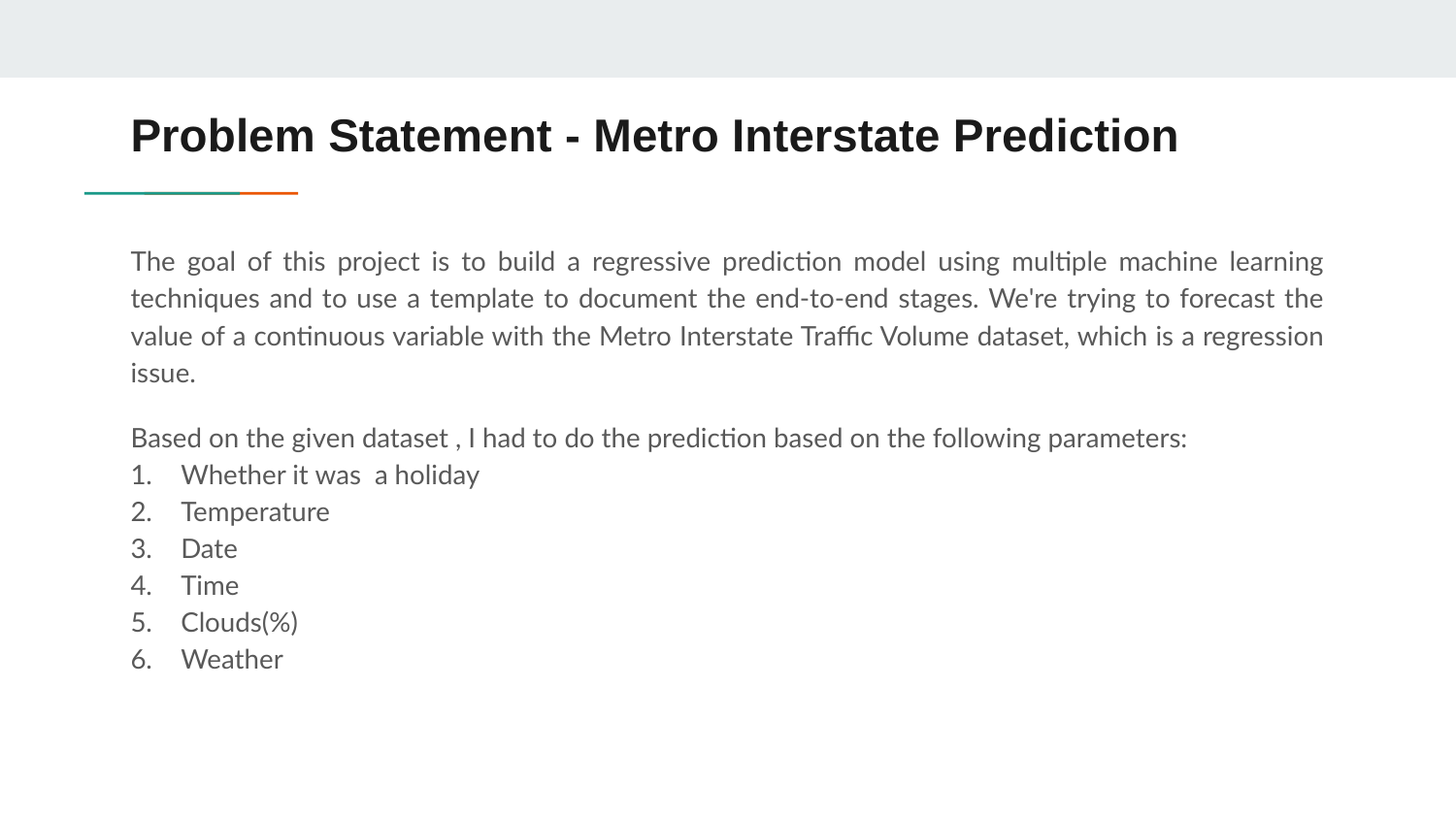

# Problem Statement - Metro Interstate Prediction
The goal of this project is to build a regressive prediction model using multiple machine learning techniques and to use a template to document the end-to-end stages. We're trying to forecast the value of a continuous variable with the Metro Interstate Traffic Volume dataset, which is a regression issue.

Based on the given dataset , I had to do the prediction based on the following parameters:
Whether it was  a holiday
Temperature
Date
Time
Clouds(%)
Weather